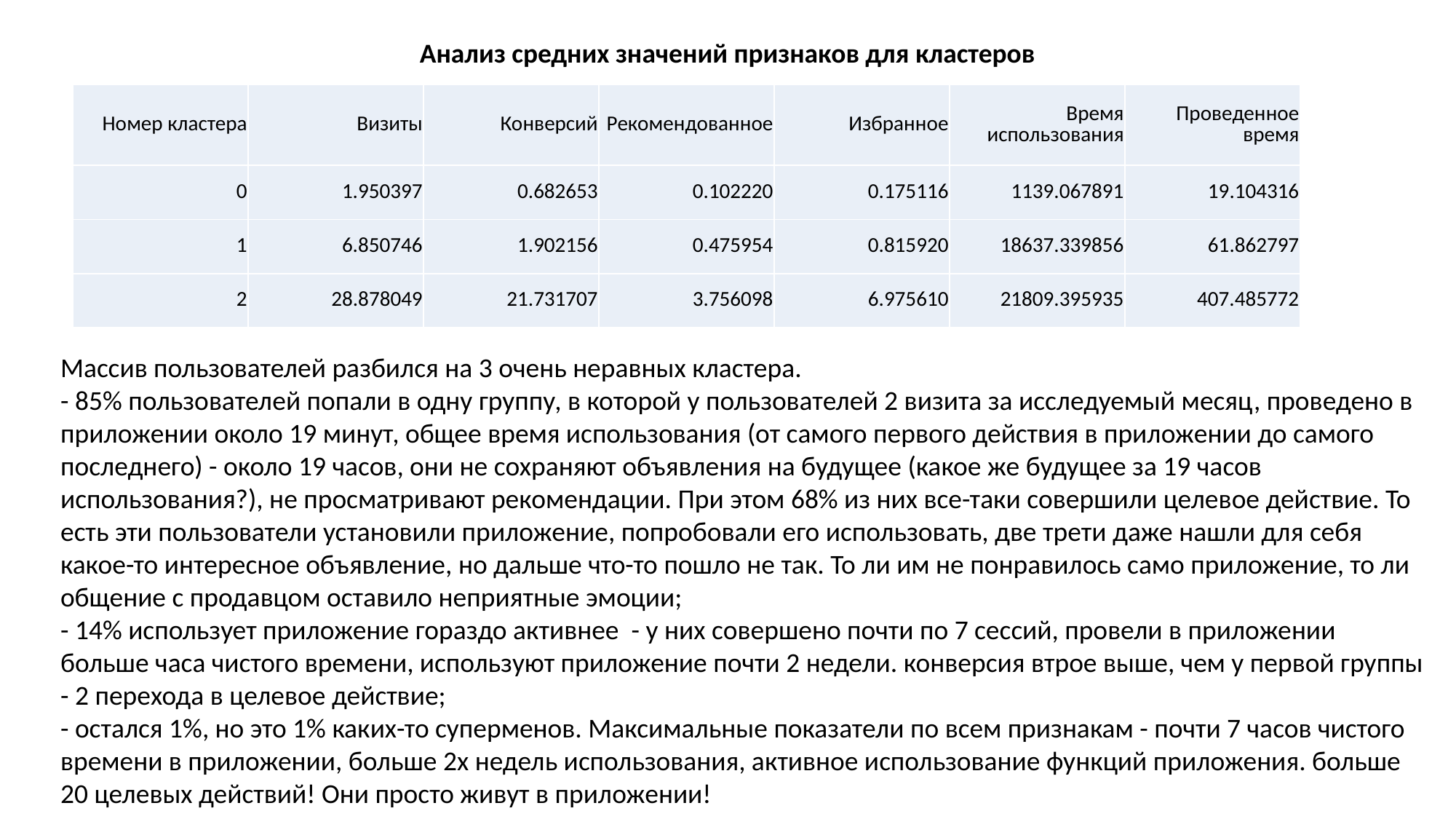

Анализ средних значений признаков для кластеров
| Номер кластера | Визиты | Конверсий | Рекомендованное | Избранное | Время использования | Проведенное время |
| --- | --- | --- | --- | --- | --- | --- |
| 0 | 1.950397 | 0.682653 | 0.102220 | 0.175116 | 1139.067891 | 19.104316 |
| 1 | 6.850746 | 1.902156 | 0.475954 | 0.815920 | 18637.339856 | 61.862797 |
| 2 | 28.878049 | 21.731707 | 3.756098 | 6.975610 | 21809.395935 | 407.485772 |
Массив пользователей разбился на 3 очень неравных кластера.
- 85% пользователей попали в одну группу, в которой у пользователей 2 визита за исследуемый месяц, проведено в приложении около 19 минут, общее время использования (от самого первого действия в приложении до самого последнего) - около 19 часов, они не сохраняют объявления на будущее (какое же будущее за 19 часов использования?), не просматривают рекомендации. При этом 68% из них все-таки совершили целевое действие. То есть эти пользователи установили приложение, попробовали его использовать, две трети даже нашли для себя какое-то интересное объявление, но дальше что-то пошло не так. То ли им не понравилось само приложение, то ли общение с продавцом оставило неприятные эмоции;
- 14% использует приложение гораздо активнее  - у них совершено почти по 7 сессий, провели в приложении больше часа чистого времени, используют приложение почти 2 недели. конверсия втрое выше, чем у первой группы - 2 перехода в целевое действие;
- остался 1%, но это 1% каких-то суперменов. Максимальные показатели по всем признакам - почти 7 часов чистого времени в приложении, больше 2х недель использования, активное использование функций приложения. больше 20 целевых действий! Они просто живут в приложении!